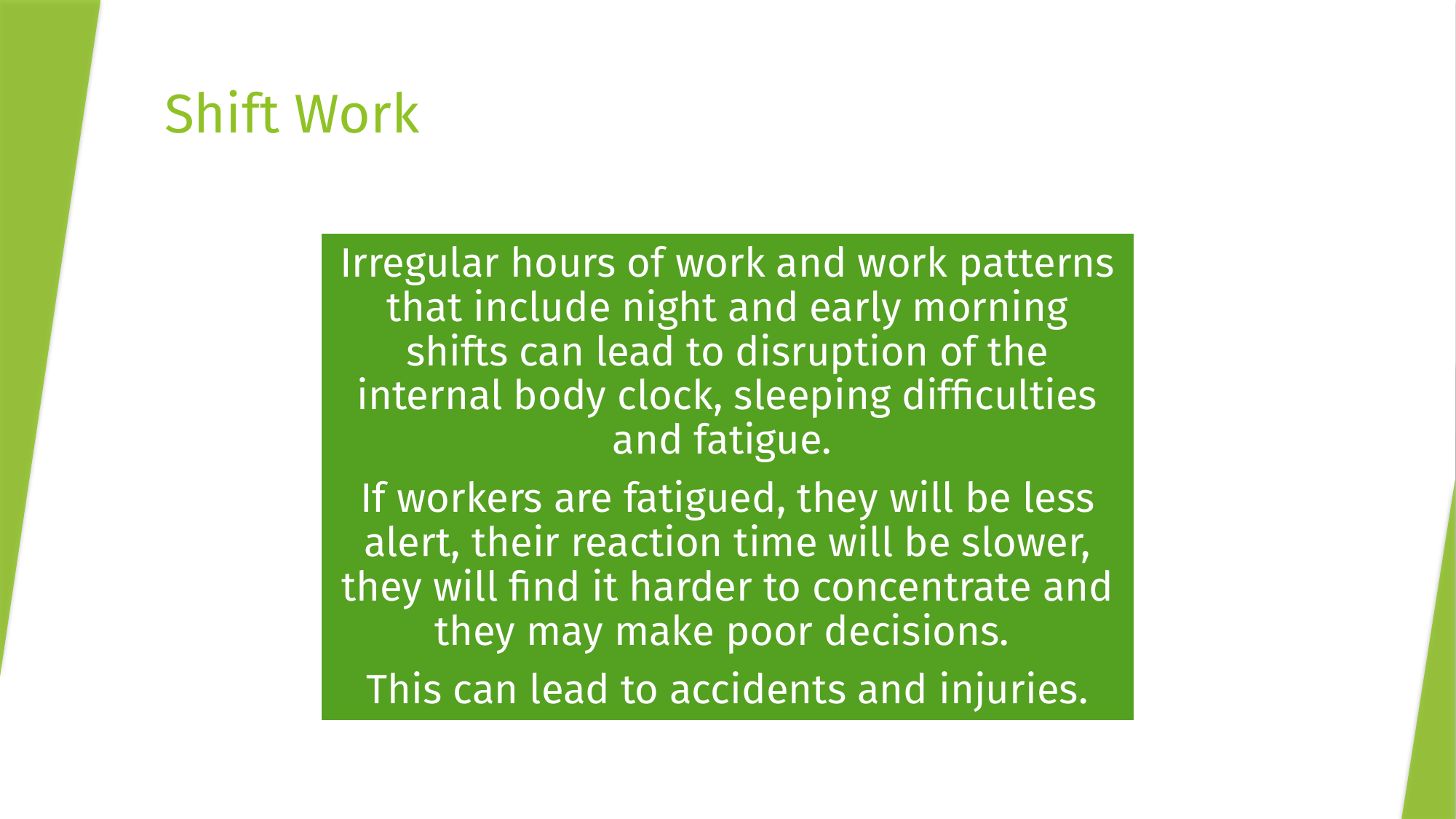

# Shift Work
Irregular hours of work and work patterns that include night and early morning shifts can lead to disruption of the internal body clock, sleeping difficulties and fatigue.
If workers are fatigued, they will be less alert, their reaction time will be slower, they will find it harder to concentrate and they may make poor decisions.
This can lead to accidents and injuries.